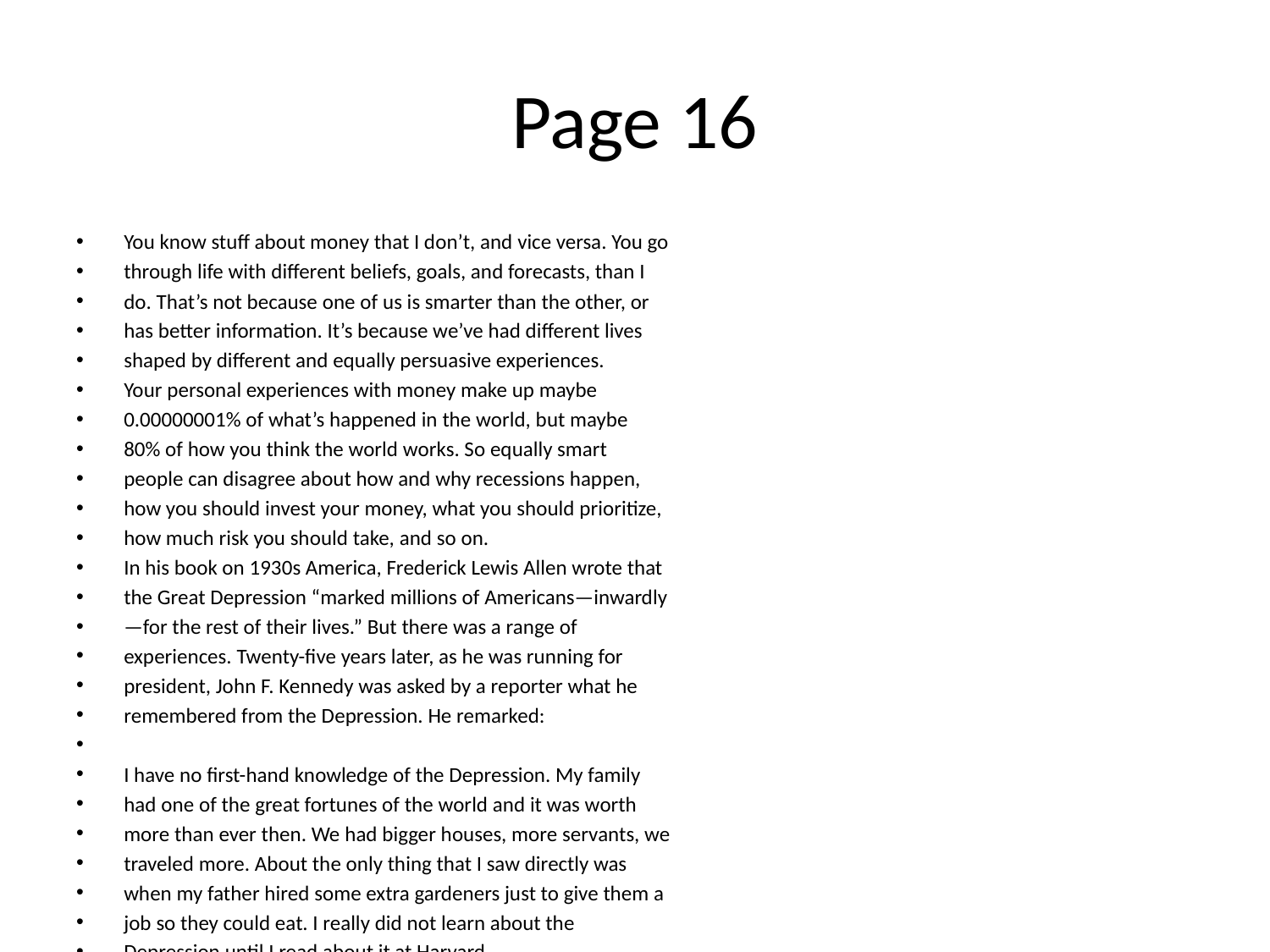

# Page 16
You know stuﬀ about money that I don’t, and vice versa. You go
through life with diﬀerent beliefs, goals, and forecasts, than I
do. That’s not because one of us is smarter than the other, or
has better information. It’s because we’ve had diﬀerent lives
shaped by diﬀerent and equally persuasive experiences.
Your personal experiences with money make up maybe
0.00000001% of what’s happened in the world, but maybe
80% of how you think the world works. So equally smart
people can disagree about how and why recessions happen,
how you should invest your money, what you should prioritize,
how much risk you should take, and so on.
In his book on 1930s America, Frederick Lewis Allen wrote that
the Great Depression “marked millions of Americans—inwardly
—for the rest of their lives.” But there was a range of
experiences. Twenty-ﬁve years later, as he was running for
president, John F. Kennedy was asked by a reporter what he
remembered from the Depression. He remarked:

I have no ﬁrst-hand knowledge of the Depression. My family
had one of the great fortunes of the world and it was worth
more than ever then. We had bigger houses, more servants, we
traveled more. About the only thing that I saw directly was
when my father hired some extra gardeners just to give them a
job so they could eat. I really did not learn about the
Depression until I read about it at Harvard.

This was a major point in the 1960 election. How, people
thought, could someone with no understanding of the biggest
economic story of the last generation be put in charge of the
economy? It was, in many ways, overcome only by JFK’s
experience in World War II. That was the other most
widespread emotional experience of the previous generation,